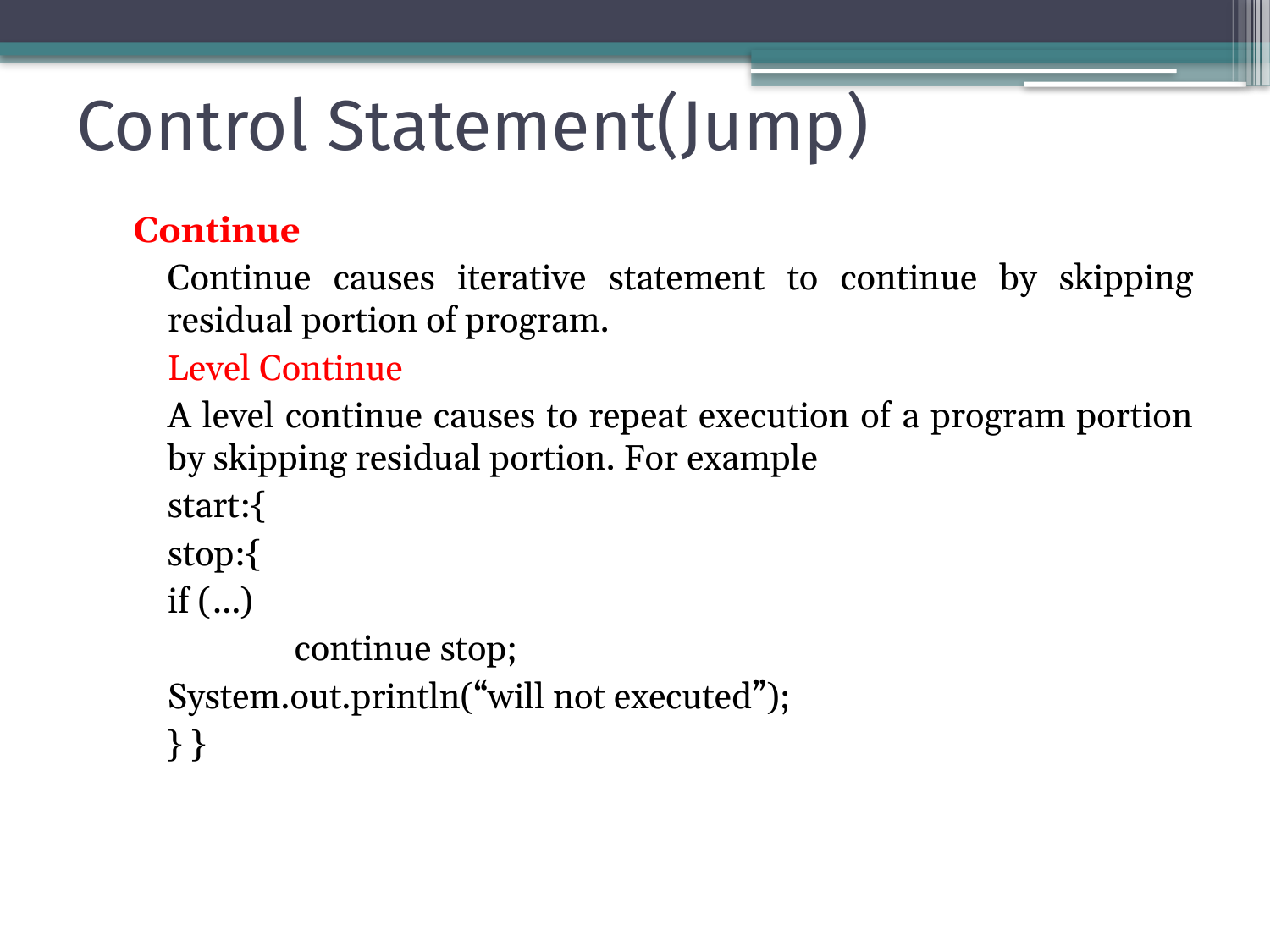

# Control Statement(Jump)
Continue
	Continue causes iterative statement to continue by skipping residual portion of program.
	Level Continue
	A level continue causes to repeat execution of a program portion by skipping residual portion. For example
	start:{
	stop:{
	if (…)
		continue stop;
	System.out.println(“will not executed”);
	} }